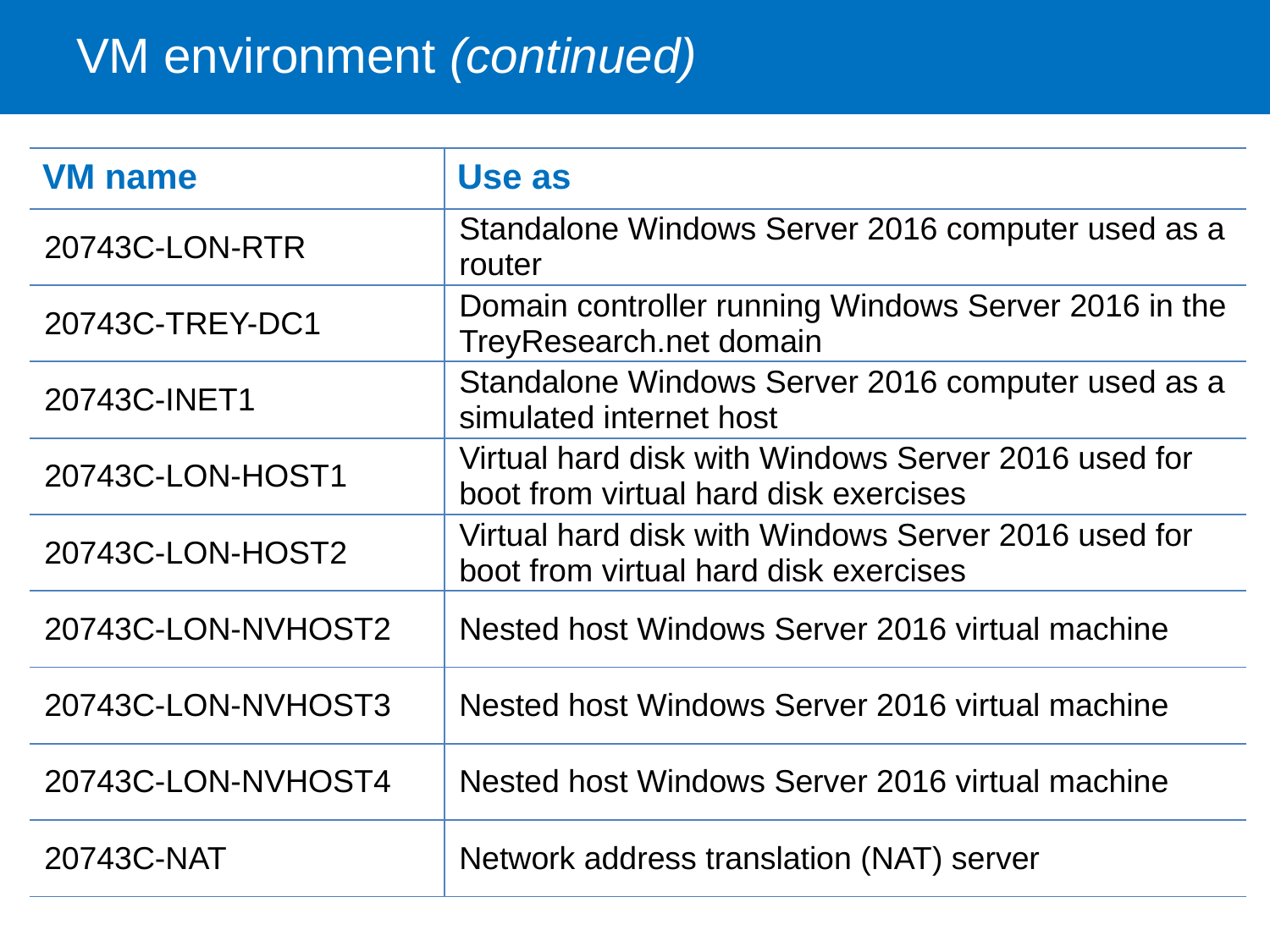

# VM environment (continued)
| VM name | Use as |
| --- | --- |
| 20743C-LON-RTR | Standalone Windows Server 2016 computer used as a router |
| 20743C-TREY-DC1 | Domain controller running Windows Server 2016 in the TreyResearch.net domain |
| 20743C-INET1 | Standalone Windows Server 2016 computer used as a simulated internet host |
| 20743C-LON-HOST1 | Virtual hard disk with Windows Server 2016 used for boot from virtual hard disk exercises |
| 20743C-LON-HOST2 | Virtual hard disk with Windows Server 2016 used for boot from virtual hard disk exercises |
| 20743C-LON-NVHOST2 | Nested host Windows Server 2016 virtual machine |
| 20743C-LON-NVHOST3 | Nested host Windows Server 2016 virtual machine |
| 20743C-LON-NVHOST4 | Nested host Windows Server 2016 virtual machine |
| 20743C-NAT | Network address translation (NAT) server |